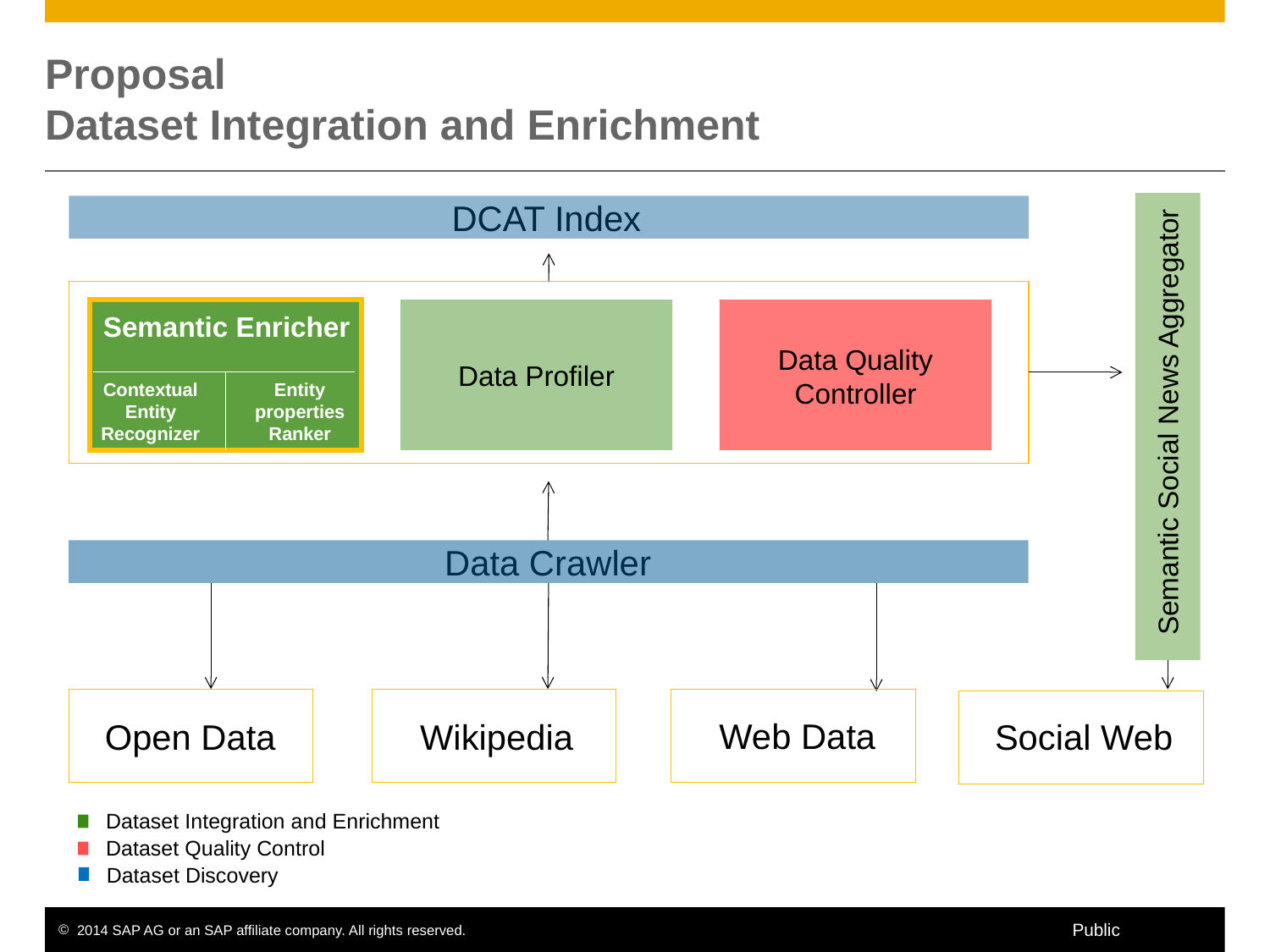

# Proposal Dataset Integration and Enrichment

Semantic Social News Aggregator

DCAT Index

Semantic Enricher

Data Profiler

Data Quality Controller
Contextual Entity Recognizer
Entity properties Ranker

Data Crawler

Open Data
Wikipedia

Web Data
Social Web
Dataset Integration and Enrichment

Dataset Quality Control

Dataset Discovery